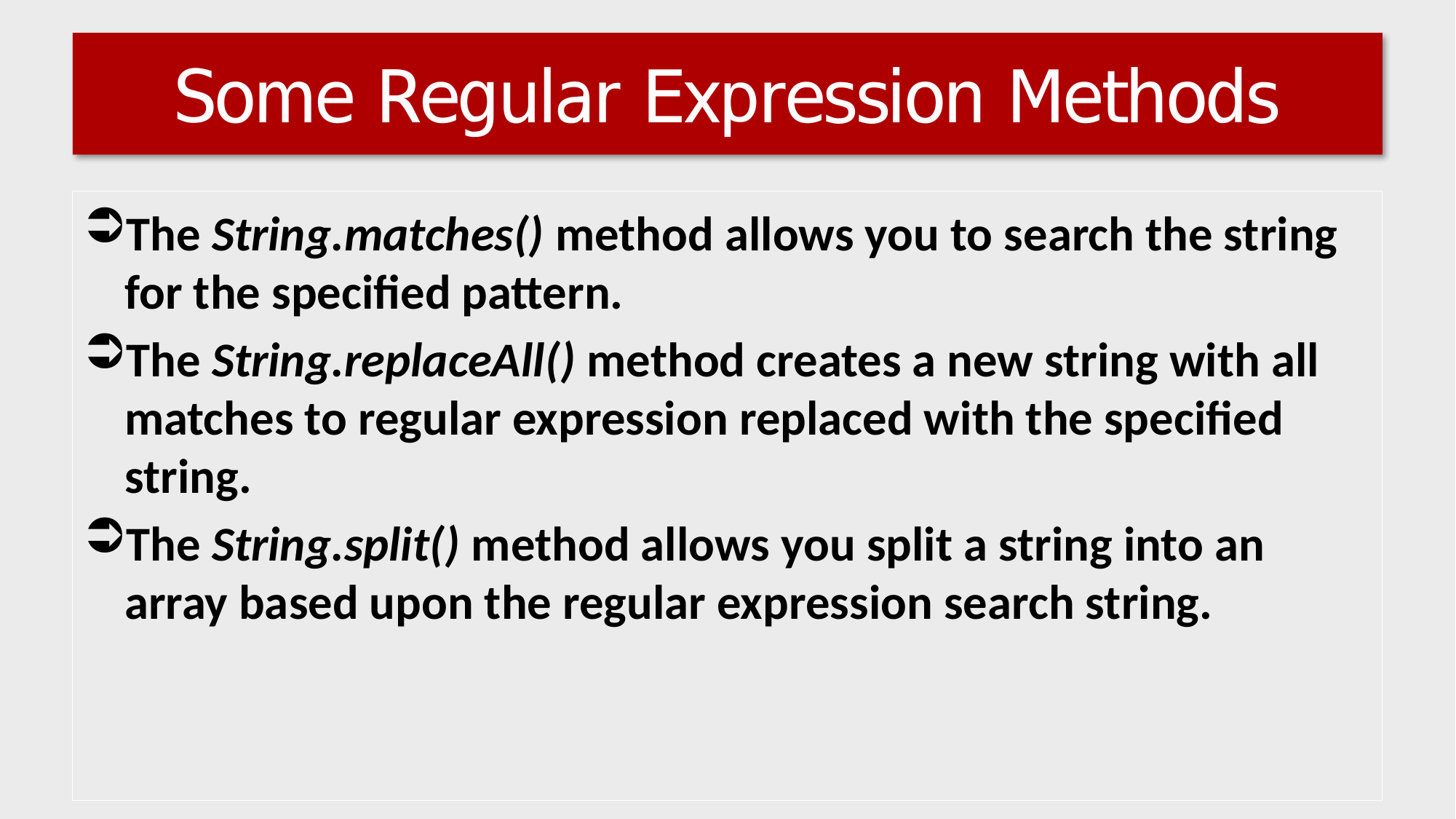

# Some Regular Expression Methods
The String.matches() method allows you to search the string for the specified pattern.
The String.replaceAll() method creates a new string with all matches to regular expression replaced with the specified string.
The String.split() method allows you split a string into an array based upon the regular expression search string.